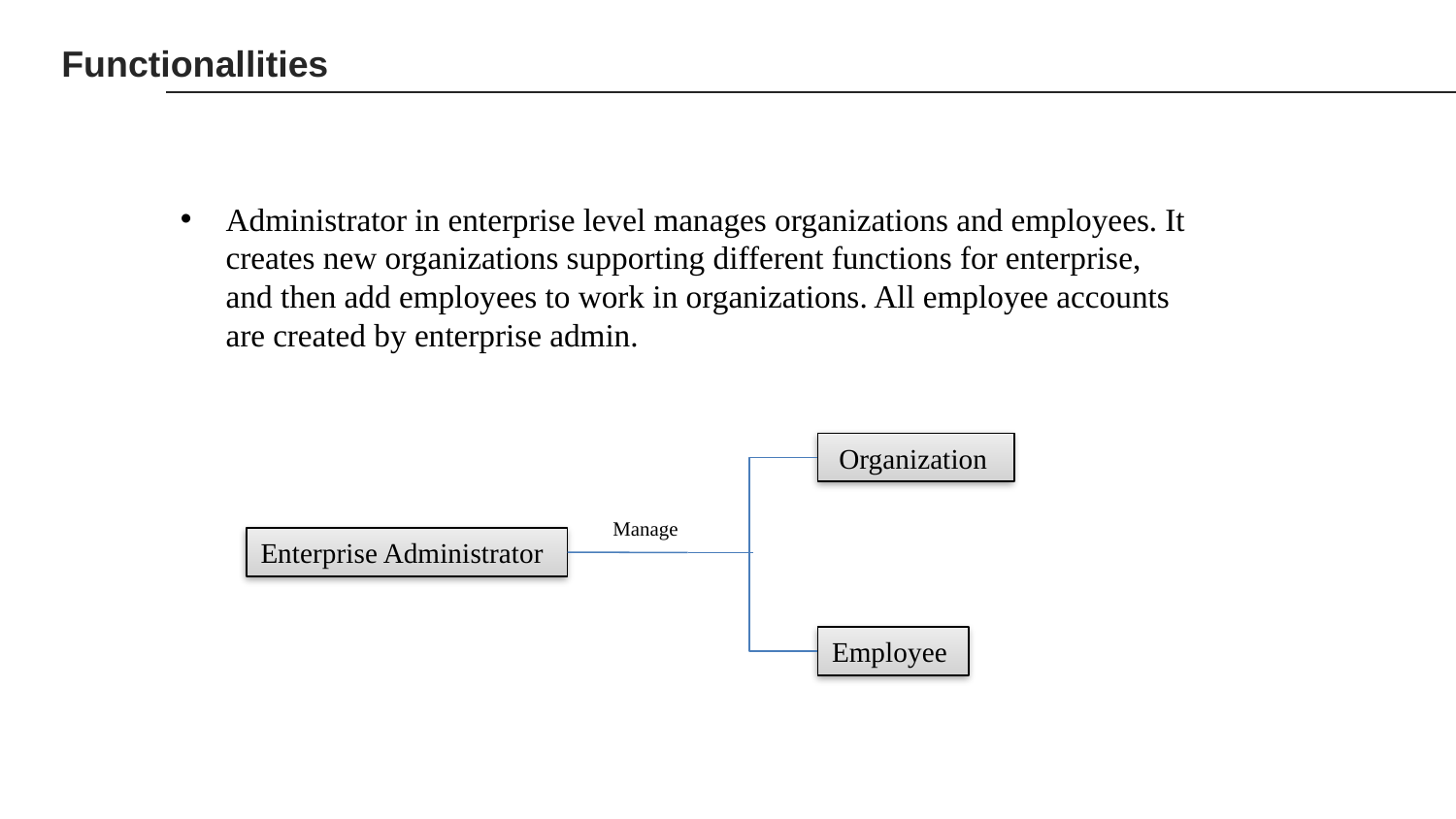

Functionallities
Administrator in enterprise level manages organizations and employees. It creates new organizations supporting different functions for enterprise, and then add employees to work in organizations. All employee accounts are created by enterprise admin.
 Organization
Manage
Enterprise Administrator
Employee